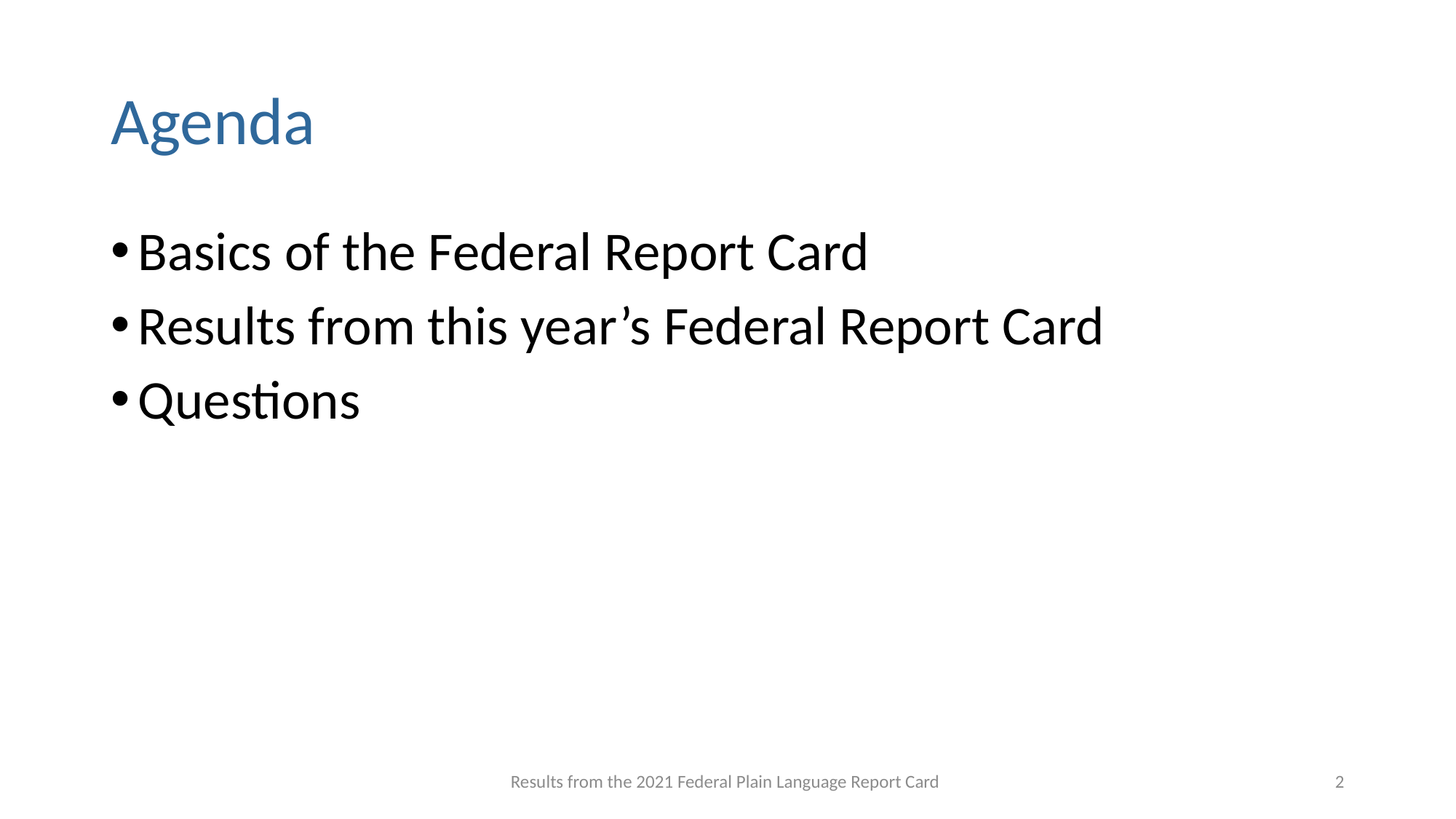

# Agenda
Basics of the Federal Report Card
Results from this year’s Federal Report Card
Questions
Results from the 2021 Federal Plain Language Report Card
2